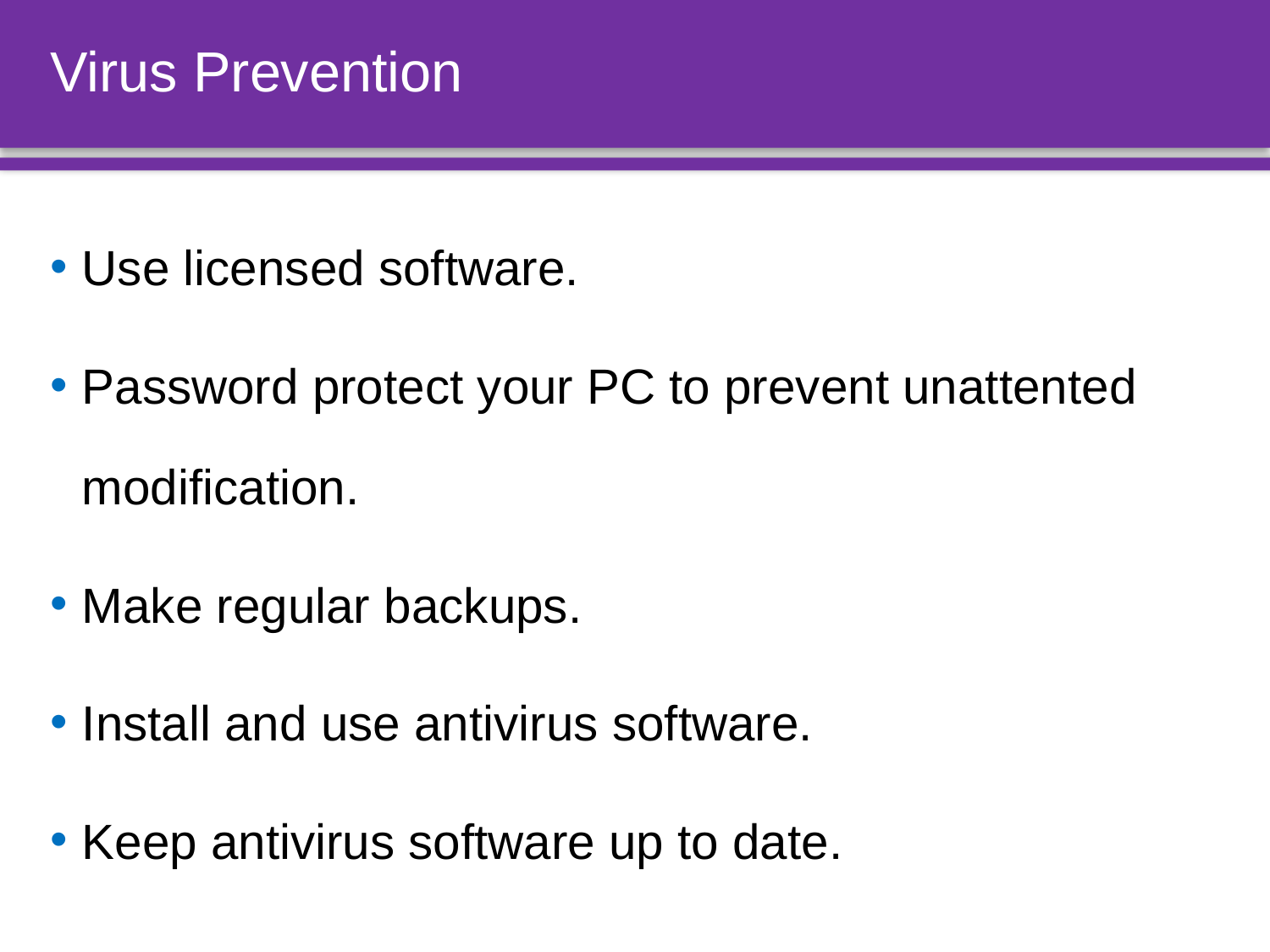

# Virus Prevention
Use licensed software.
Password protect your PC to prevent unattented modification.
Make regular backups.
Install and use antivirus software.
Keep antivirus software up to date.